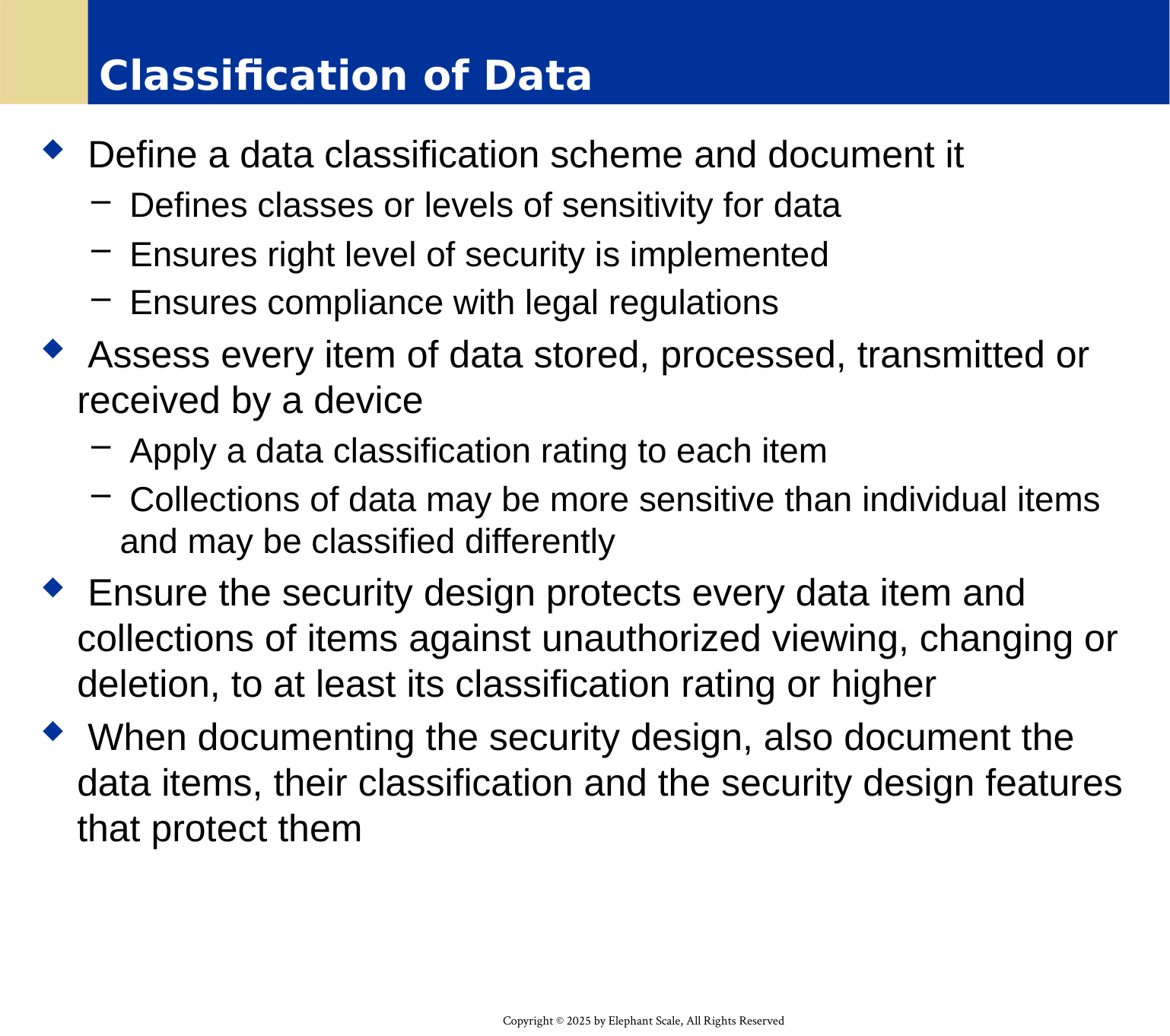

# Classification of Data
 Define a data classification scheme and document it
 Defines classes or levels of sensitivity for data
 Ensures right level of security is implemented
 Ensures compliance with legal regulations
 Assess every item of data stored, processed, transmitted or received by a device
 Apply a data classification rating to each item
 Collections of data may be more sensitive than individual items and may be classified differently
 Ensure the security design protects every data item and collections of items against unauthorized viewing, changing or deletion, to at least its classification rating or higher
 When documenting the security design, also document the data items, their classification and the security design features that protect them
Copyright © 2025 by Elephant Scale, All Rights Reserved